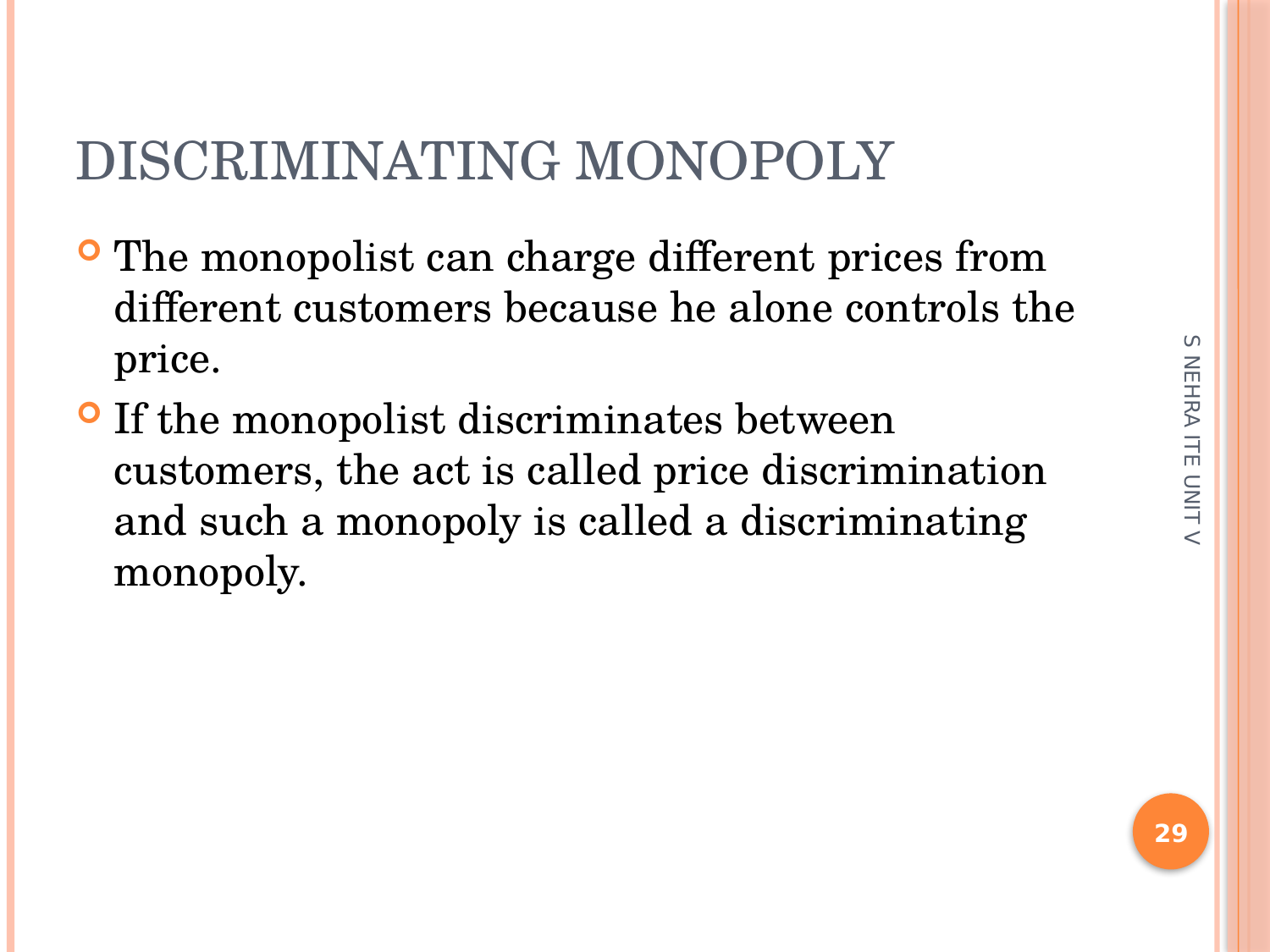

# discriminating monopoly
The monopolist can charge different prices from different customers because he alone controls the price.
If the monopolist discriminates between customers, the act is called price discrimination and such a monopoly is called a discriminating monopoly.

S NEHRA ITE UNIT V
29